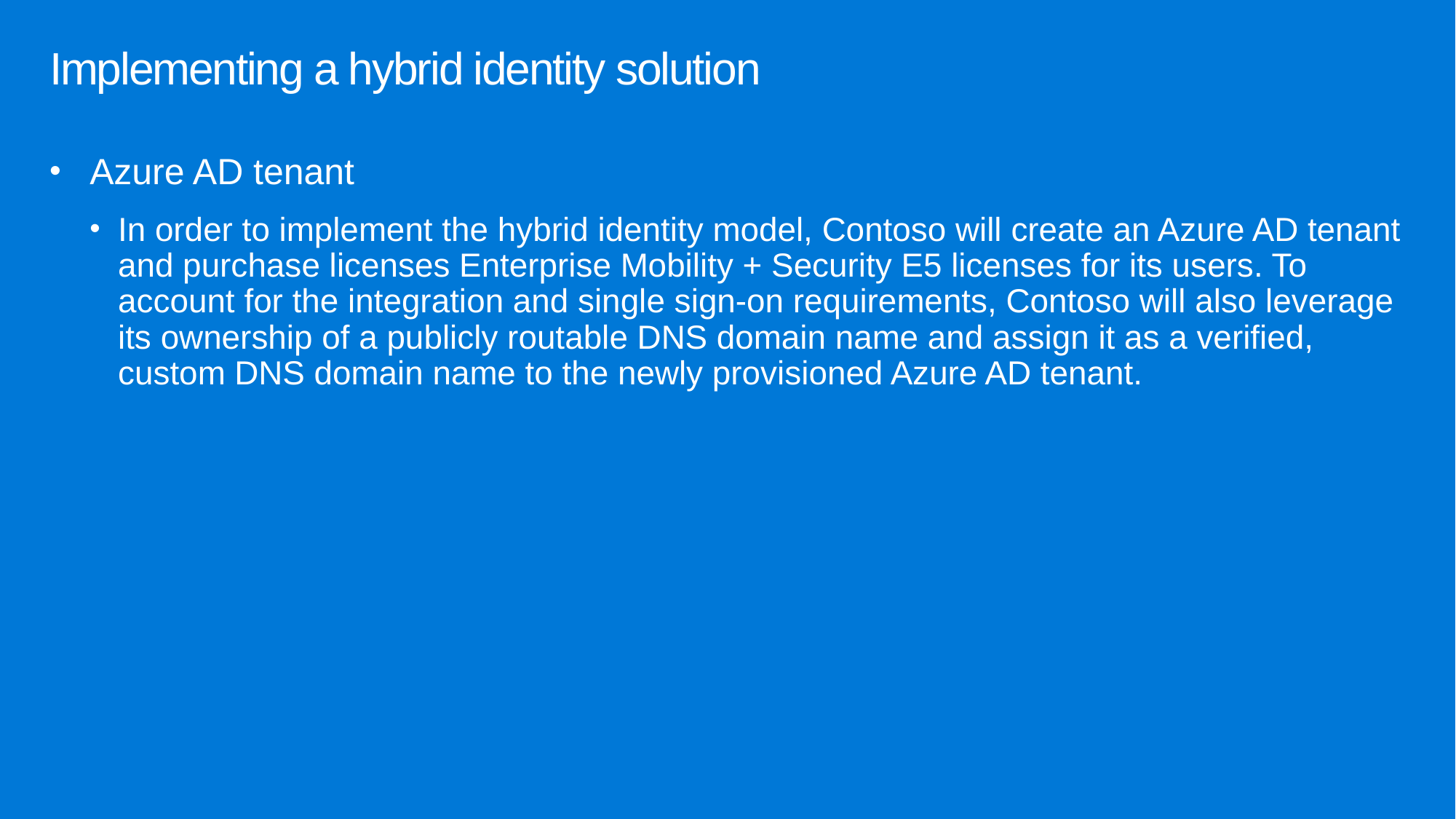

# Implementing a hybrid identity solution
Azure AD tenant
In order to implement the hybrid identity model, Contoso will create an Azure AD tenant and purchase licenses Enterprise Mobility + Security E5 licenses for its users. To account for the integration and single sign-on requirements, Contoso will also leverage its ownership of a publicly routable DNS domain name and assign it as a verified, custom DNS domain name to the newly provisioned Azure AD tenant.